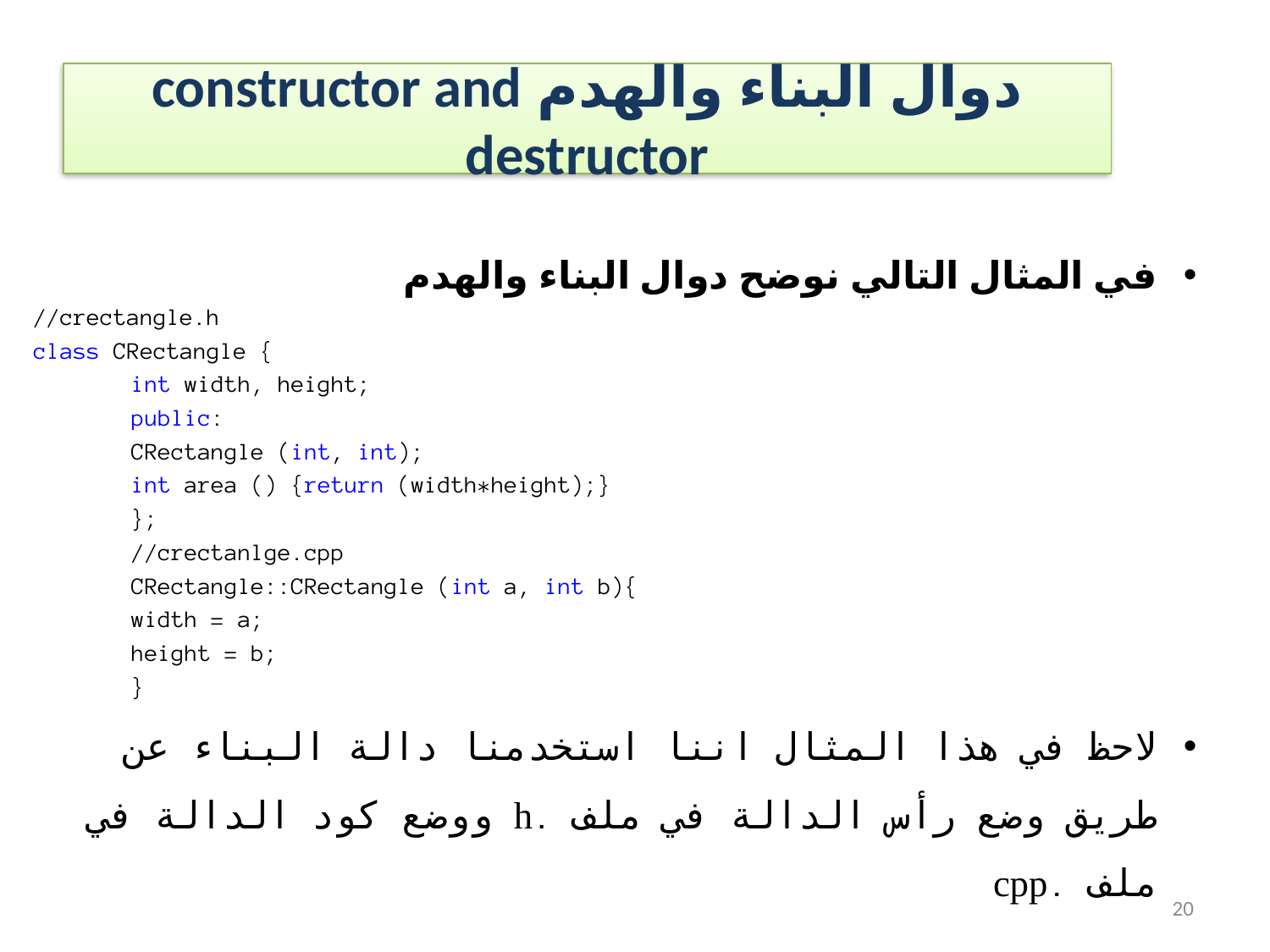

# دوال البناء والهدم constructor and destructor
في المثال التالي نوضح دوال البناء والهدم
//crectangle.h
class CRectangle {
	int width, height;
	public:
		CRectangle (int, int);
		int area () {return (width*height);}
	};
	//crectanlge.cpp
	CRectangle::CRectangle (int a, int b){
		width = a;
		height = b;
	}
لاحظ في هذا المثال اننا استخدمنا دالة البناء عن طريق وضع رأس الدالة في ملف .h ووضع كود الدالة في ملف .cpp

20